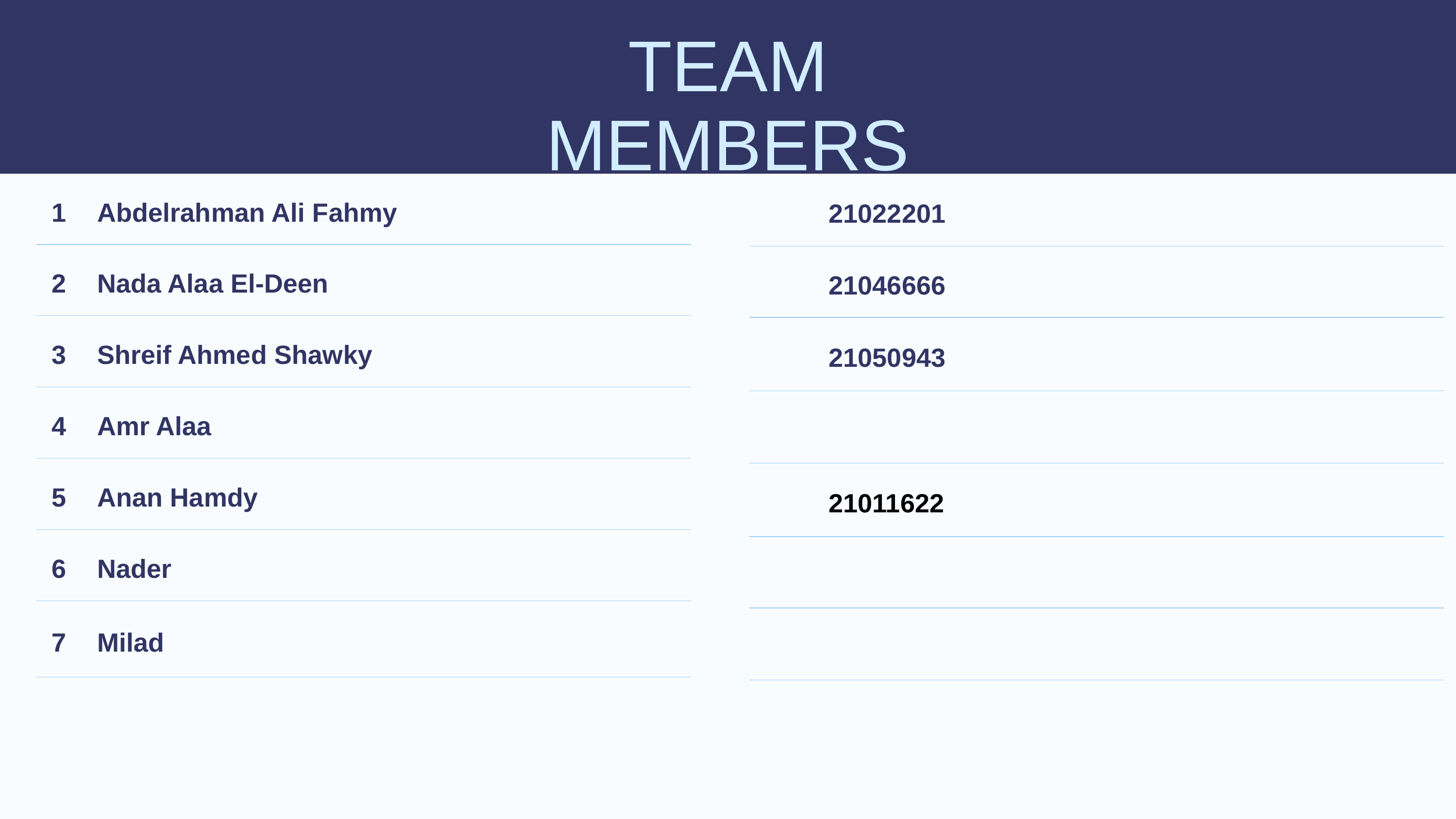

TEAM MEMBERS

| 1 | Abdelrahman Ali Fahmy |
| --- | --- |
| 2 | Nada Alaa El-Deen |
| 3 | Shreif Ahmed Shawky |
| 4 | Amr Alaa |
| 5 | Anan Hamdy |
| 6 | Nader |
| 7 | Milad |
|  | 21022201 |
| --- | --- |
|  | 21046666 |
|  | 21050943 |
|  |  |
|  | 21011622 |
|  |  |
|  |  |